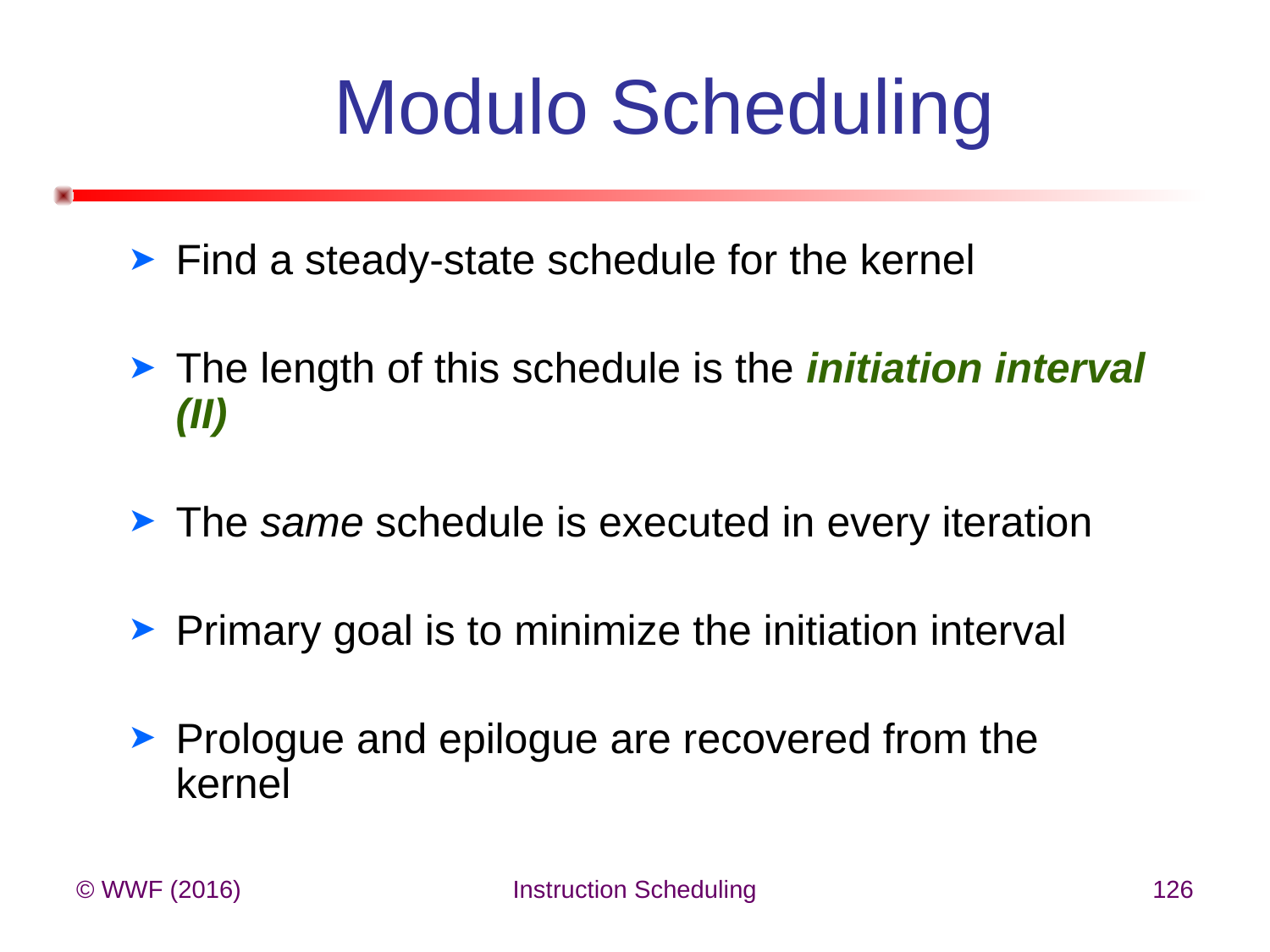

# Modulo Scheduling
Find a steady-state schedule for the kernel

The length of this schedule is the initiation interval (II)

The same schedule is executed in every iteration

Primary goal is to minimize the initiation interval

Prologue and epilogue are recovered from the kernel
© WWF (2016)
Instruction Scheduling
126